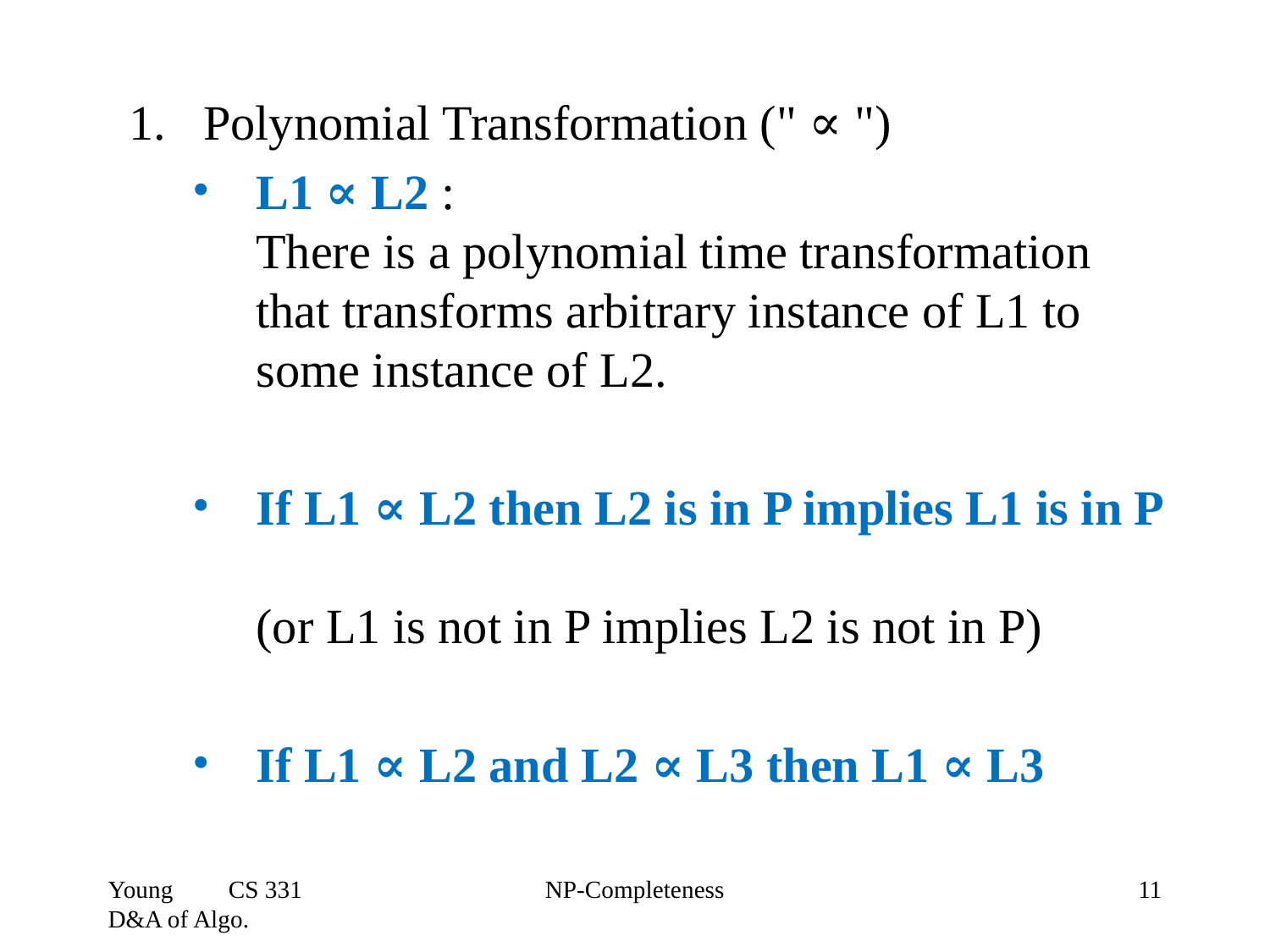

Polynomial Transformation (" ∝ ")
L1 ∝ L2 :
There is a polynomial time transformation that transforms arbitrary instance of L1 to some instance of L2.

If L1 ∝ L2 then L2 is in P implies L1 is in P
(or L1 is not in P implies L2 is not in P)

If L1 ∝ L2 and L2 ∝ L3 then L1 ∝ L3
Young         CS 331 D&A of Algo.
NP-Completeness
11